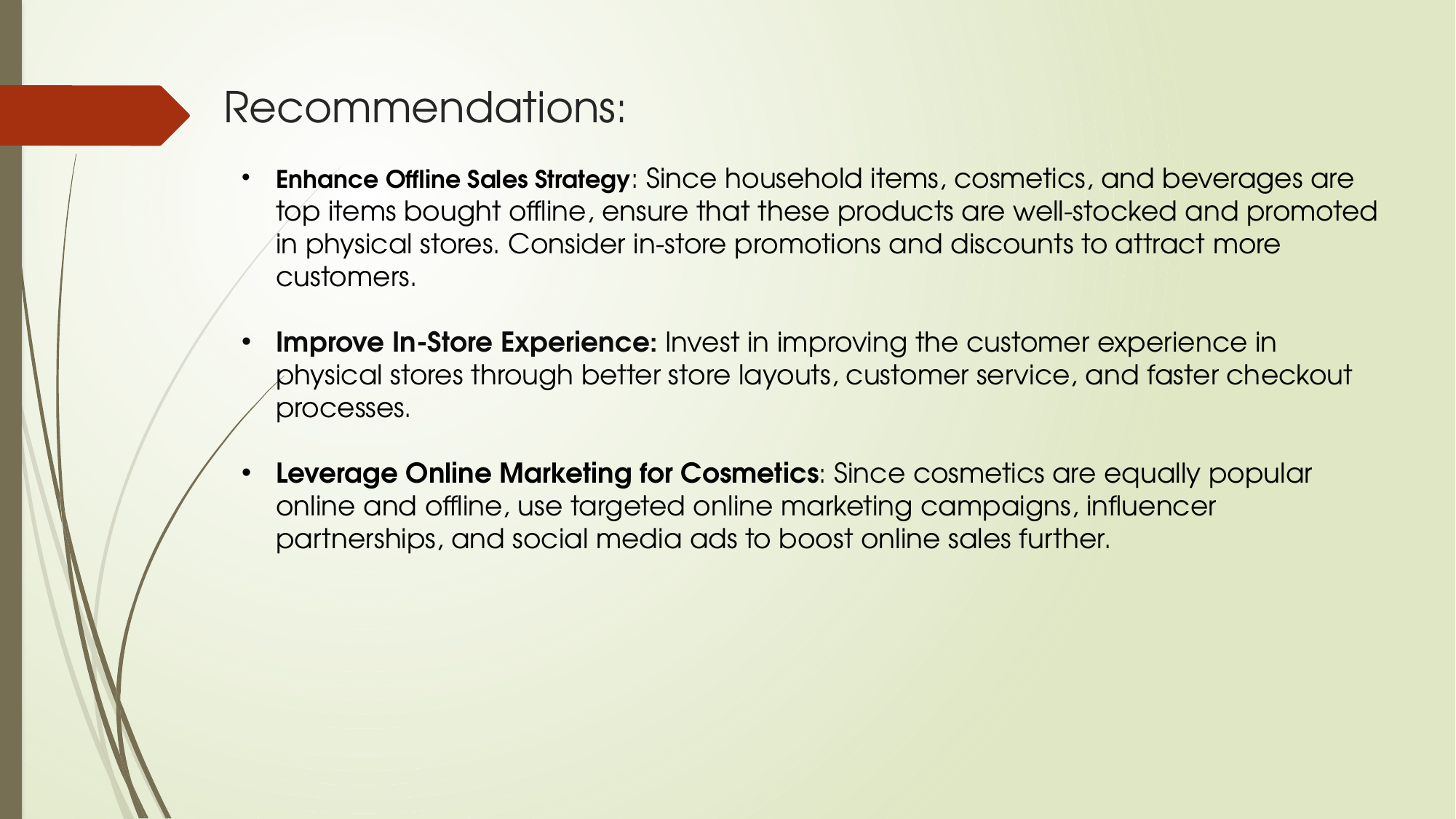

# Recommendations:
Enhance Offline Sales Strategy: Since household items, cosmetics, and beverages are top items bought offline, ensure that these products are well-stocked and promoted in physical stores. Consider in-store promotions and discounts to attract more customers.

Improve In-Store Experience: Invest in improving the customer experience in physical stores through better store layouts, customer service, and faster checkout processes.

Leverage Online Marketing for Cosmetics: Since cosmetics are equally popular online and offline, use targeted online marketing campaigns, influencer partnerships, and social media ads to boost online sales further.